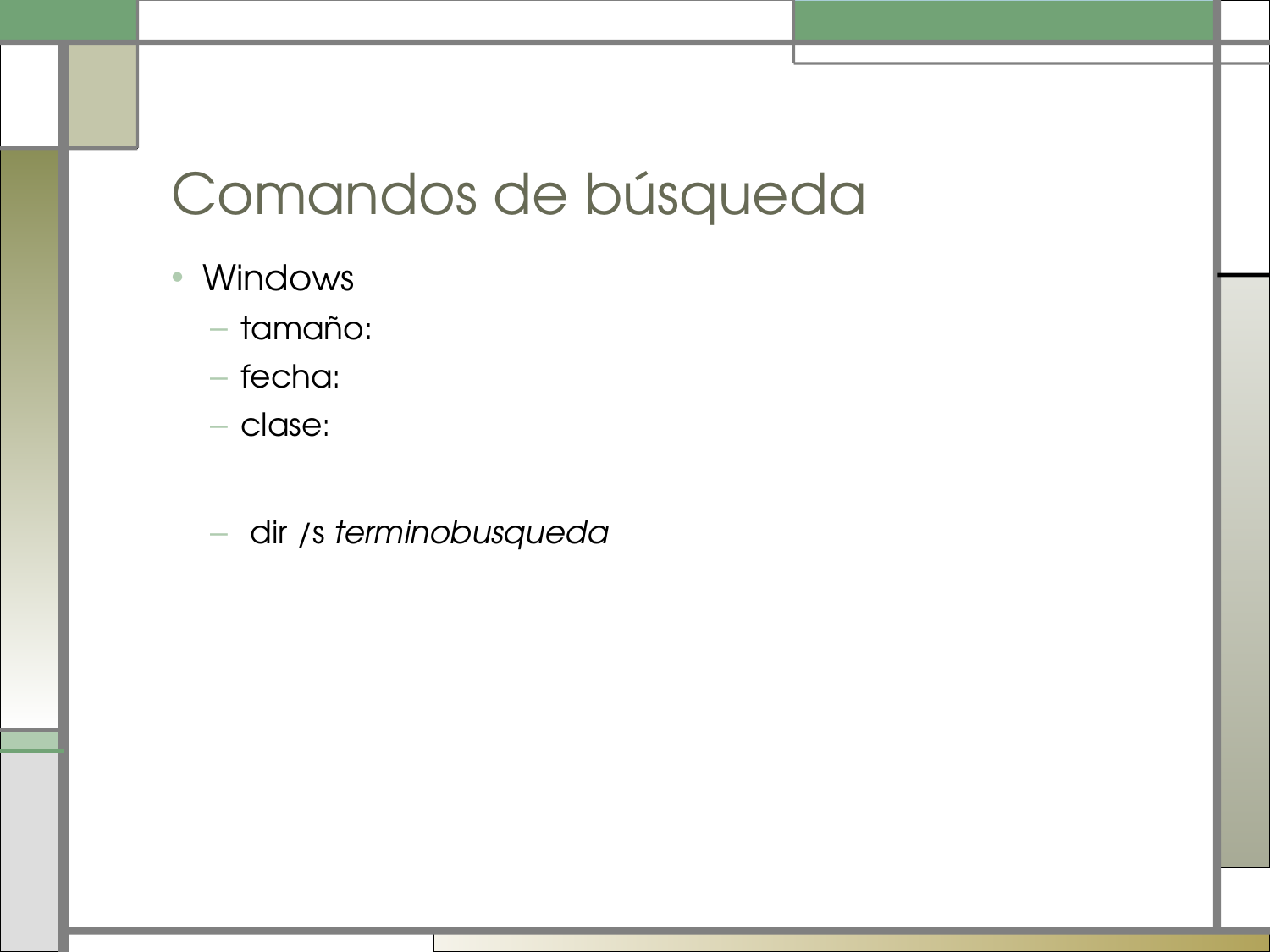

# Comandos de búsqueda
Windows
tamaño:
fecha:
clase:

 dir /s terminobusqueda